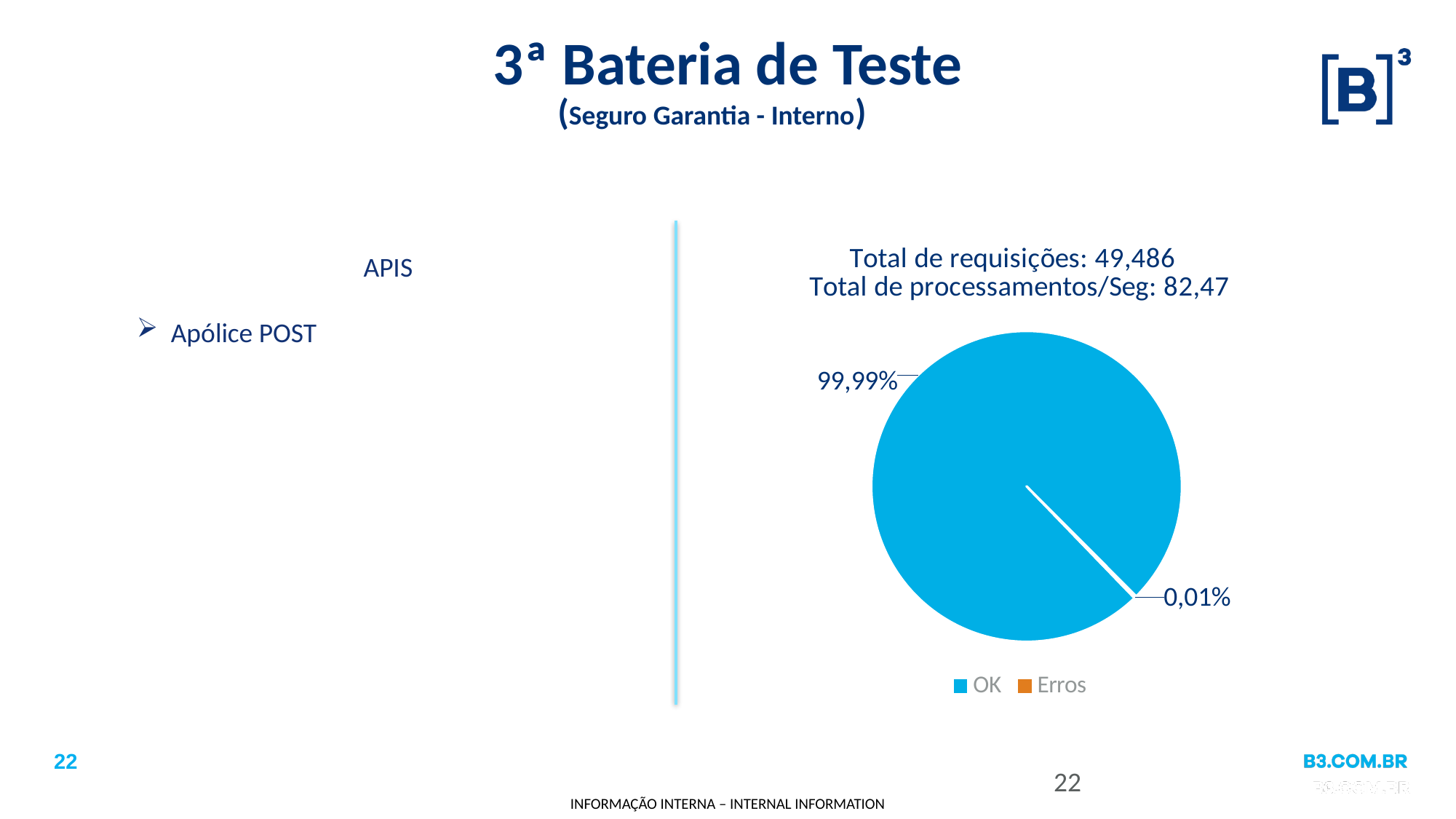

# 3ª Bateria de Teste
(Seguro Garantia - Interno)

### Chart: Total de requisições: 49,486
Total de processamentos/Seg: 82,47

| Category | Apólice |
|---|---|
| OK | 99.74 |
| Erros | 0.26 |
APIS

Apólice POST
22